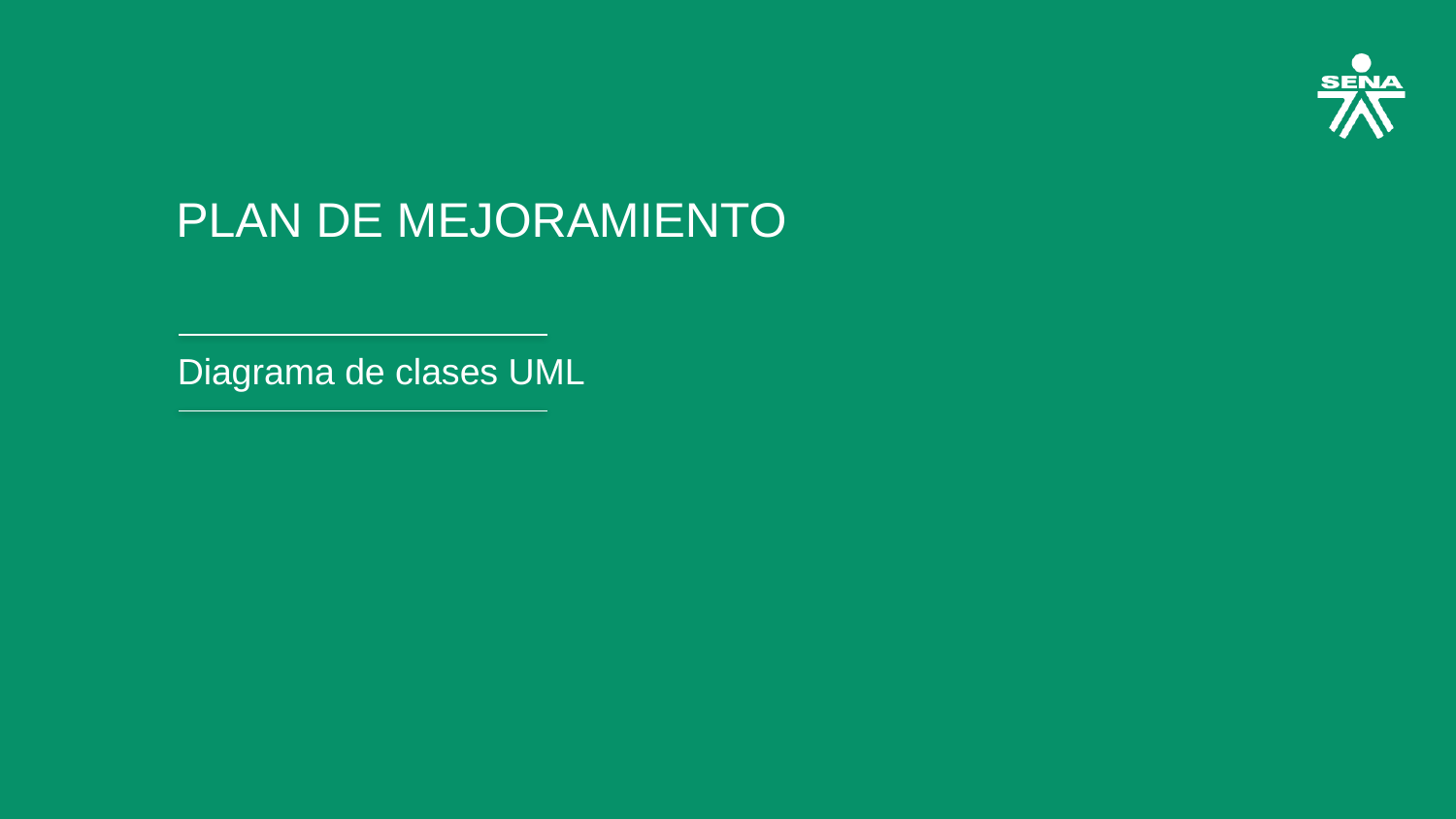

PLAN DE MEJORAMIENTO
Diagrama de clases UML